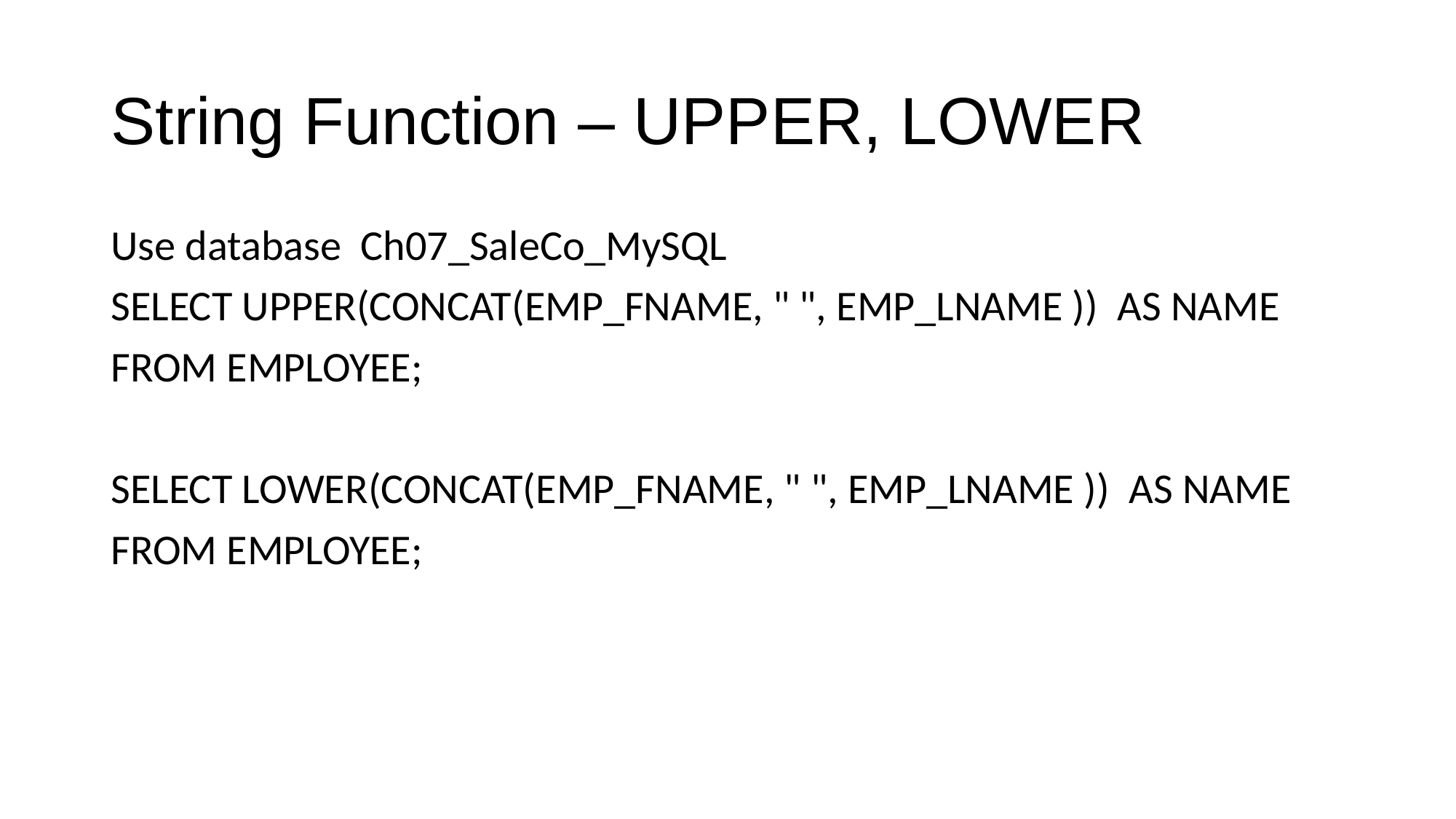

# String Function – UPPER, LOWER
Use database  Ch07_SaleCo_MySQL
SELECT UPPER(CONCAT(EMP_FNAME, " ", EMP_LNAME ))  AS NAME
FROM EMPLOYEE;

SELECT LOWER(CONCAT(EMP_FNAME, " ", EMP_LNAME ))  AS NAME
FROM EMPLOYEE;